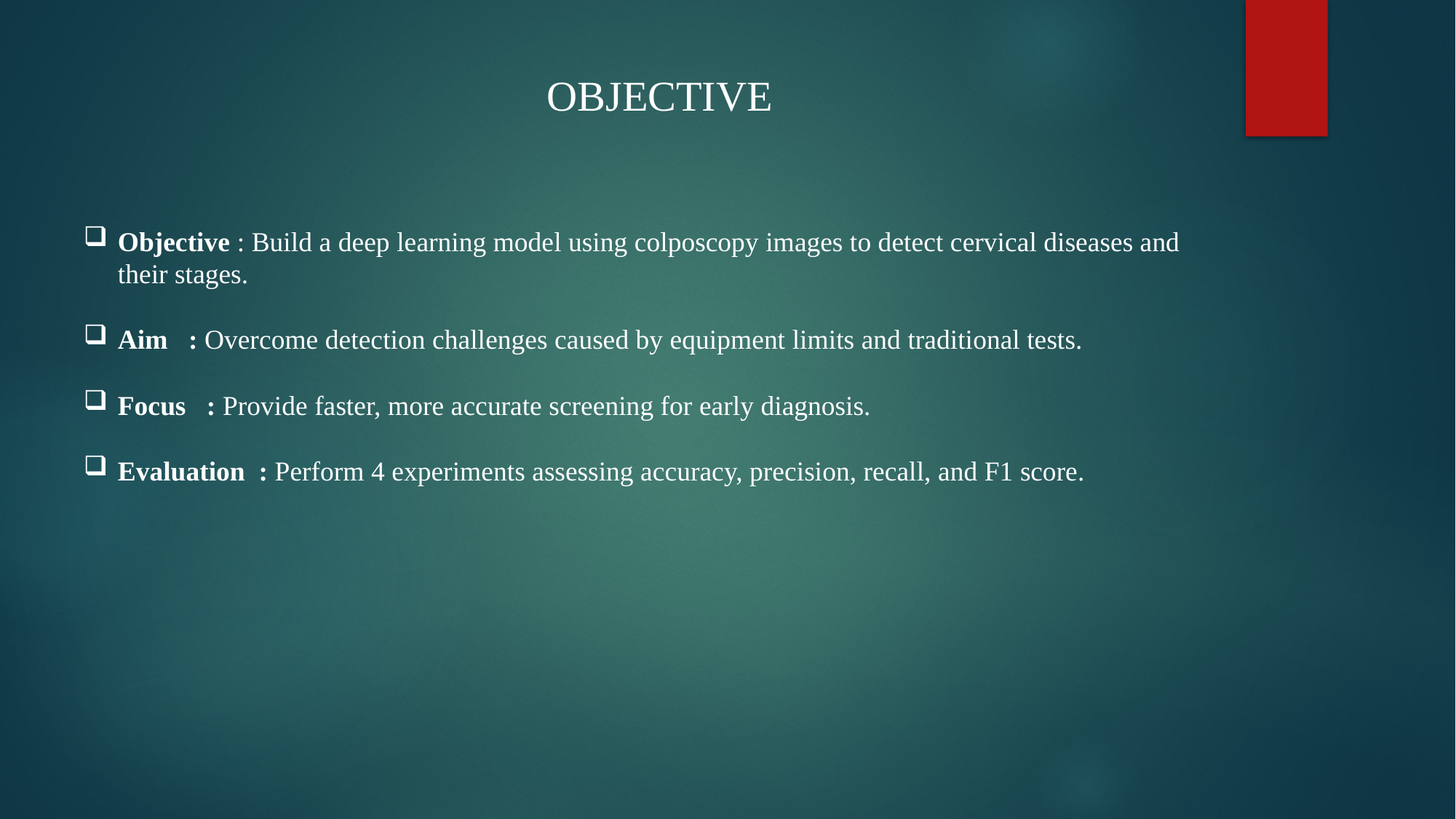

OBJECTIVE
Objective : Build a deep learning model using colposcopy images to detect cervical diseases and their stages.

Aim   : Overcome detection challenges caused by equipment limits and traditional tests.

Focus   : Provide faster, more accurate screening for early diagnosis.

Evaluation  : Perform 4 experiments assessing accuracy, precision, recall, and F1 score.